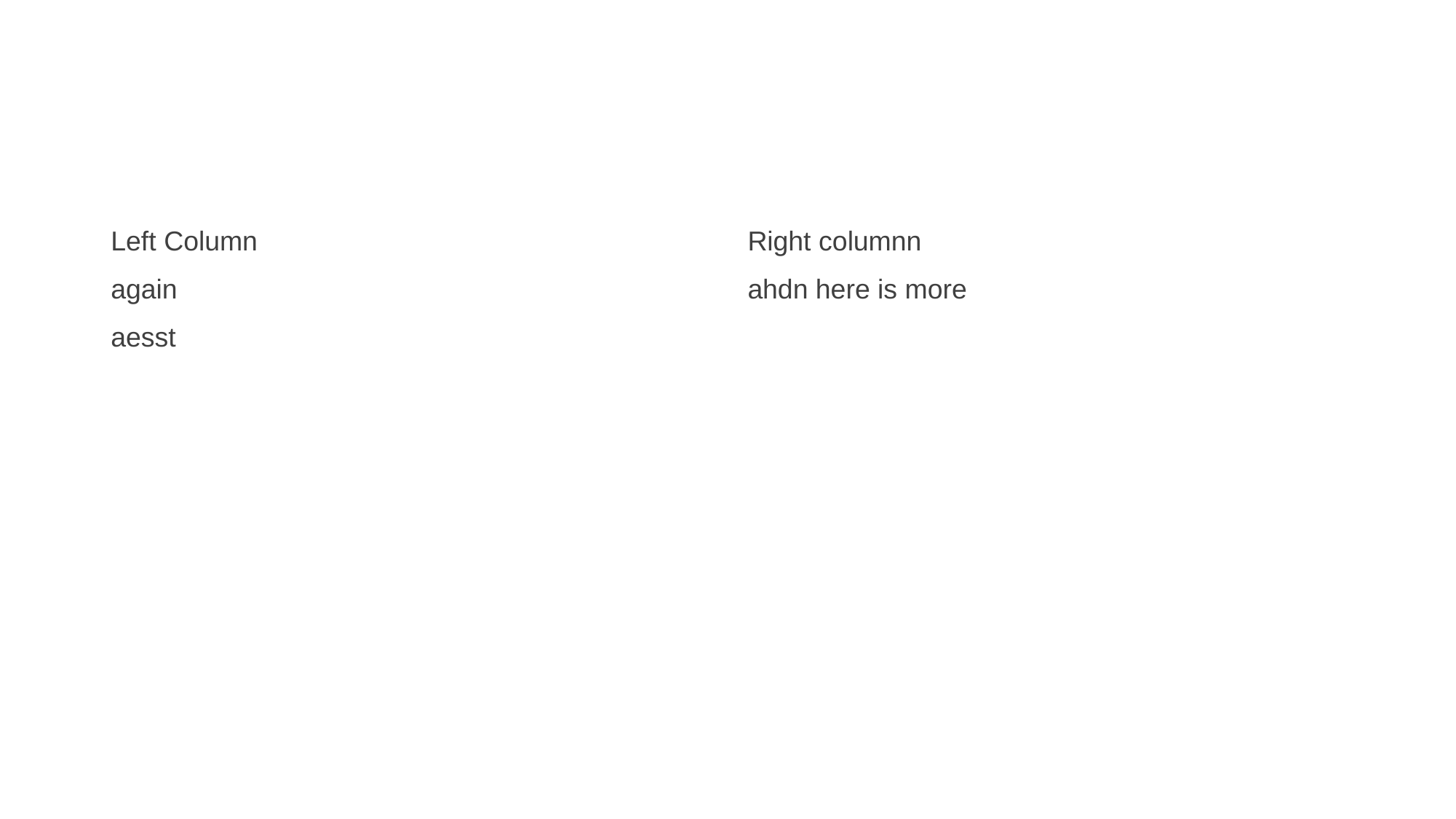

Left Column
again
aesst
Right columnn
ahdn here is more